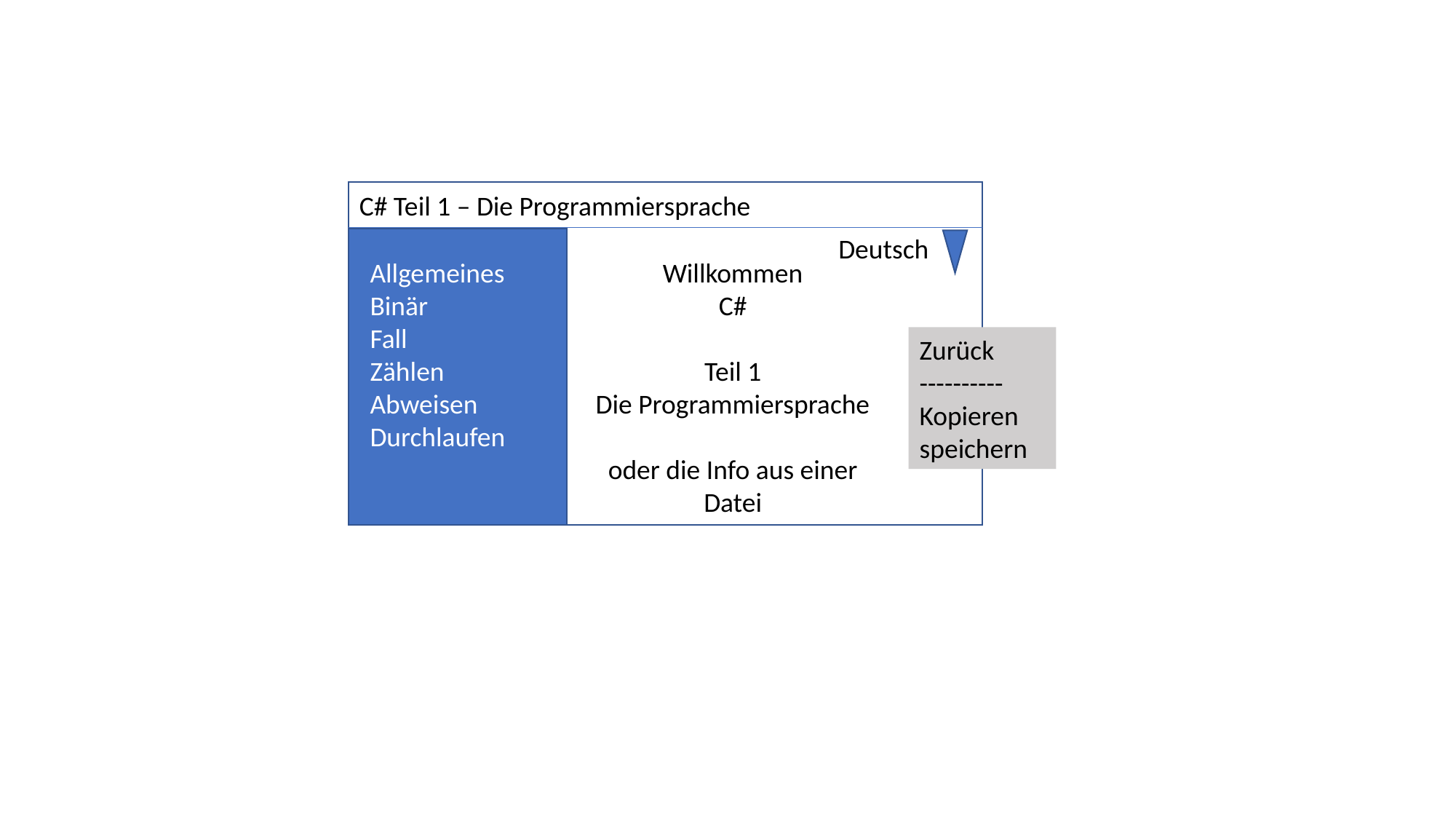

C# Teil 1 – Die Programmiersprache
Deutsch

Allgemeines
Binär
Fall
Zählen
Abweisen
Durchlaufen
Willkommen
C#

Teil 1
Die Programmiersprache

oder die Info aus einer Datei
Zurück
----------
Kopieren
speichern